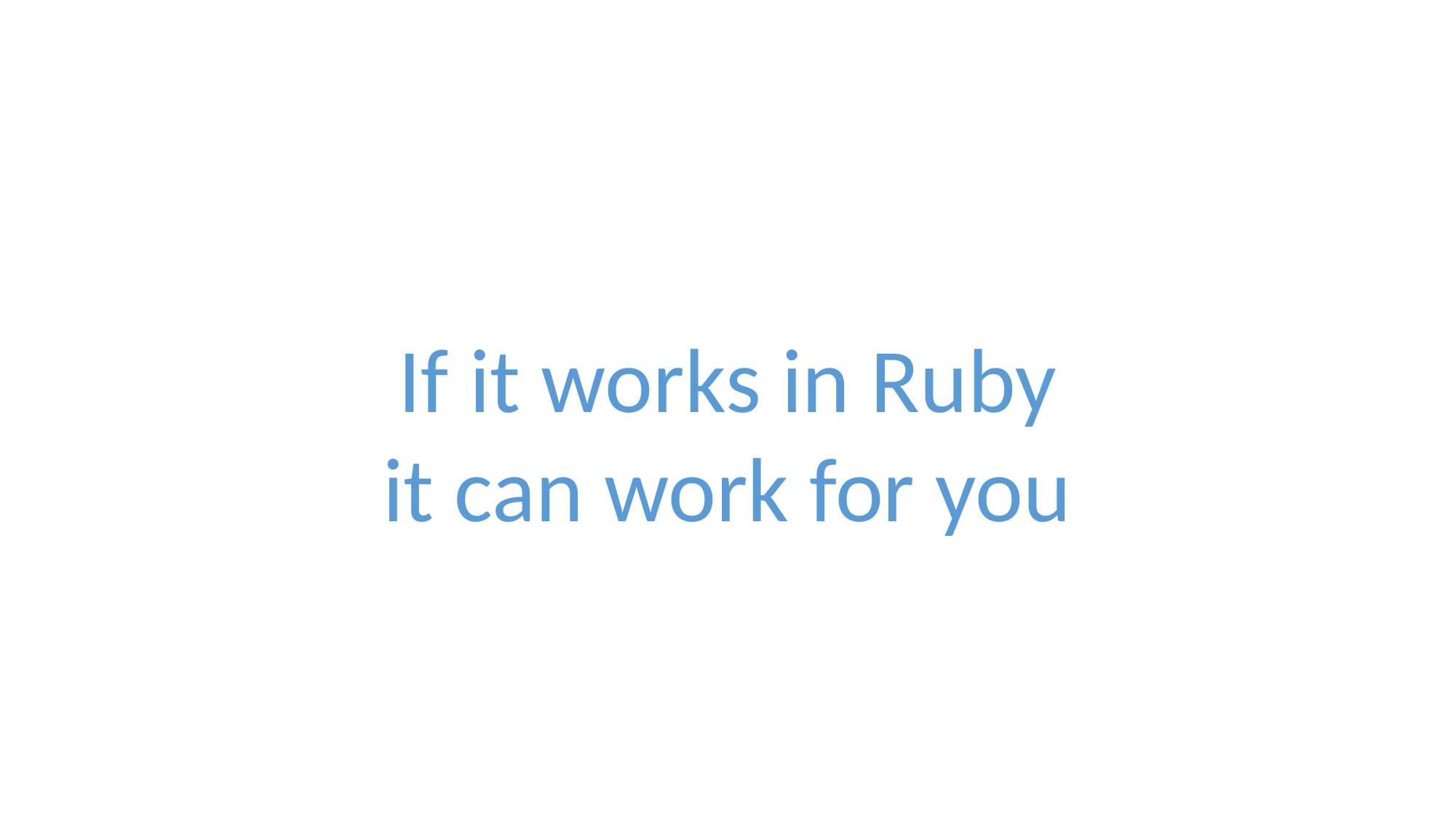

If it works in Ruby
it can work for you